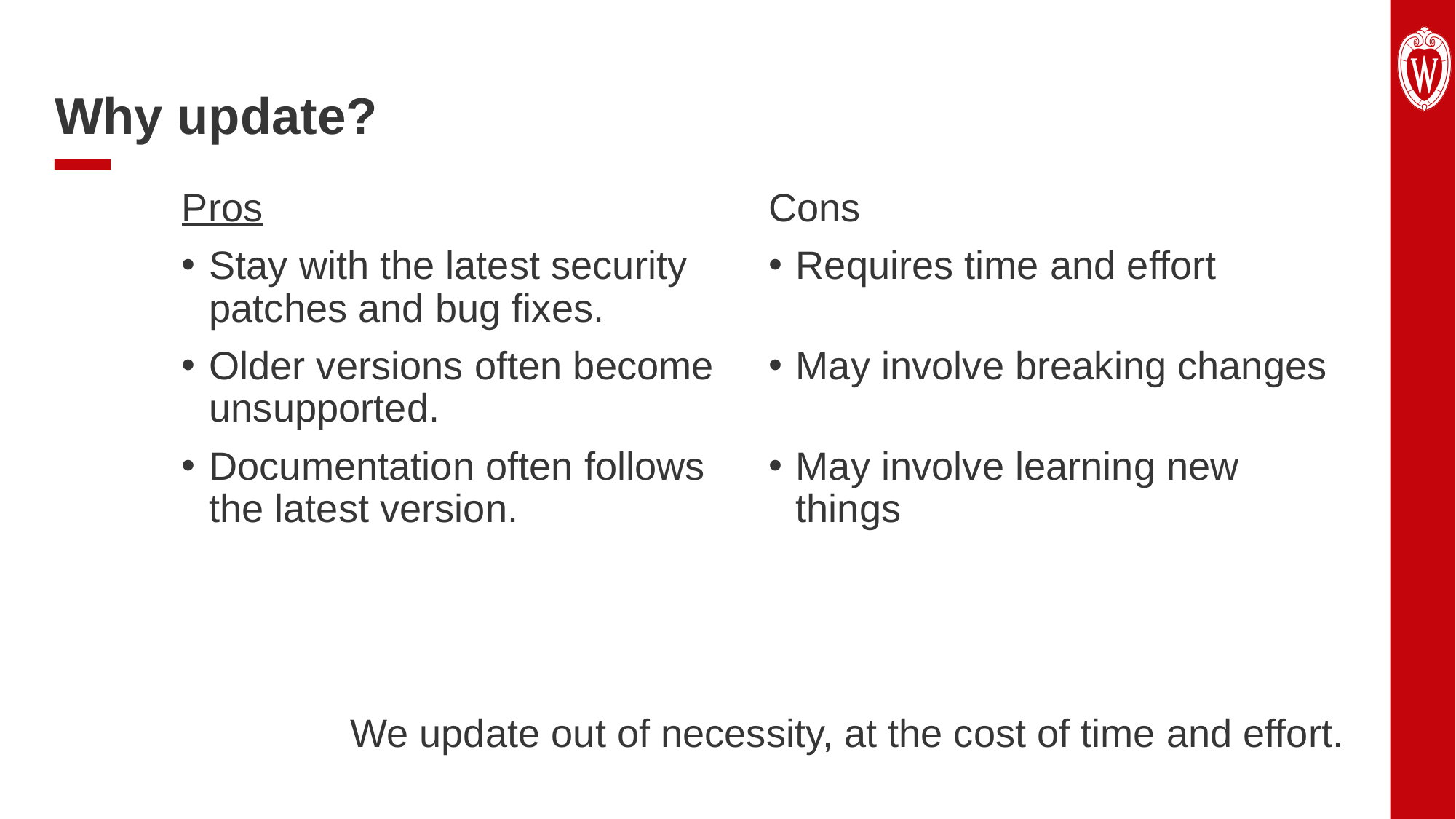

# Why update?
Pros
Stay with the latest security patches and bug fixes.
Older versions often become unsupported.
Documentation often follows the latest version.
Cons
Requires time and effort
May involve breaking changes
May involve learning new things
We update out of necessity, at the cost of time and effort.